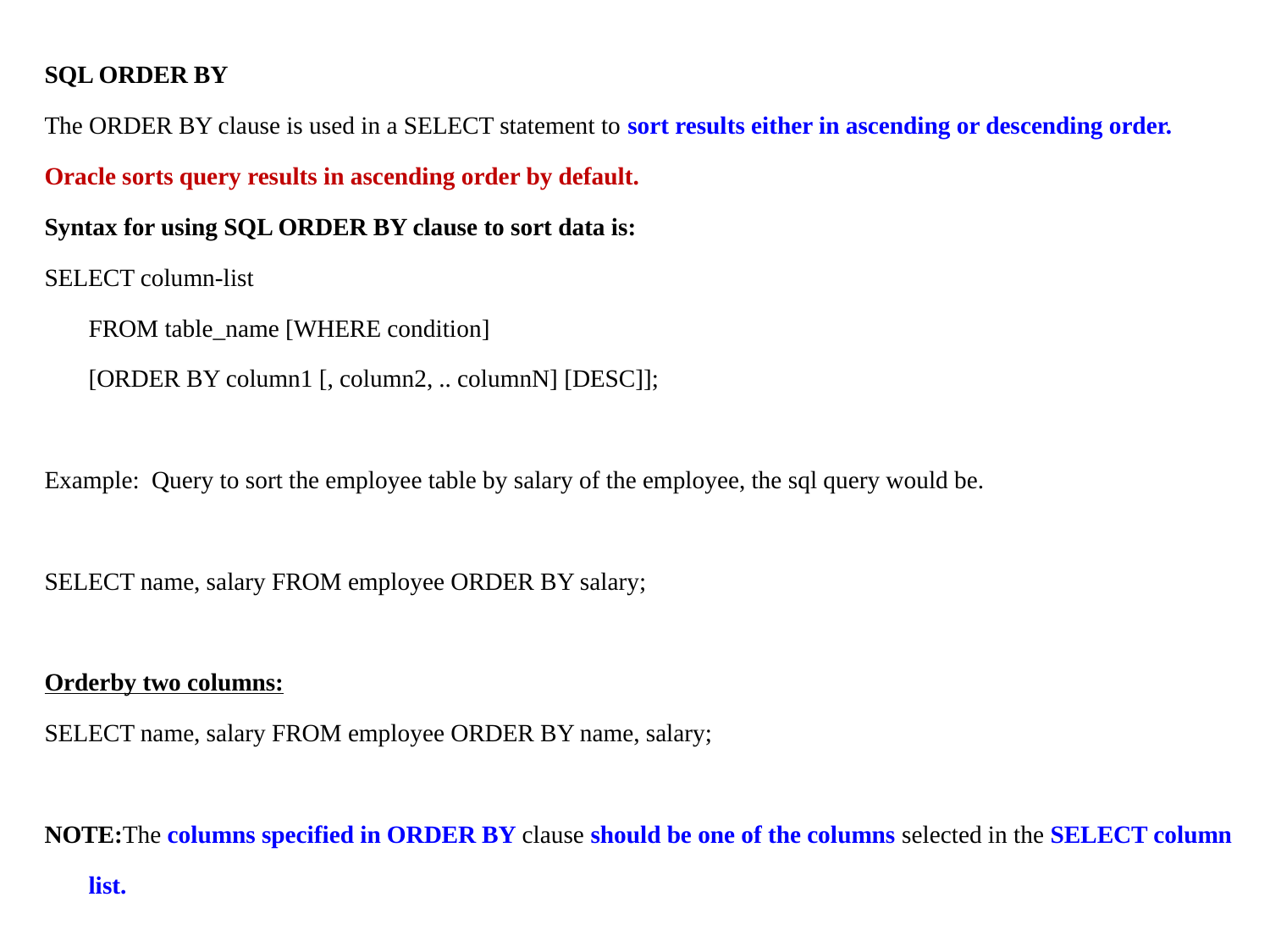

SQL ORDER BY
The ORDER BY clause is used in a SELECT statement to sort results either in ascending or descending order.
Oracle sorts query results in ascending order by default.
Syntax for using SQL ORDER BY clause to sort data is:
SELECT column-list
FROM table_name [WHERE condition]
[ORDER BY column1 [, column2, .. columnN] [DESC]];

Example:  Query to sort the employee table by salary of the employee, the sql query would be.

SELECT name, salary FROM employee ORDER BY salary;

Orderby two columns:
SELECT name, salary FROM employee ORDER BY name, salary;

NOTE:The columns specified in ORDER BY clause should be one of the columns selected in the SELECT column list.